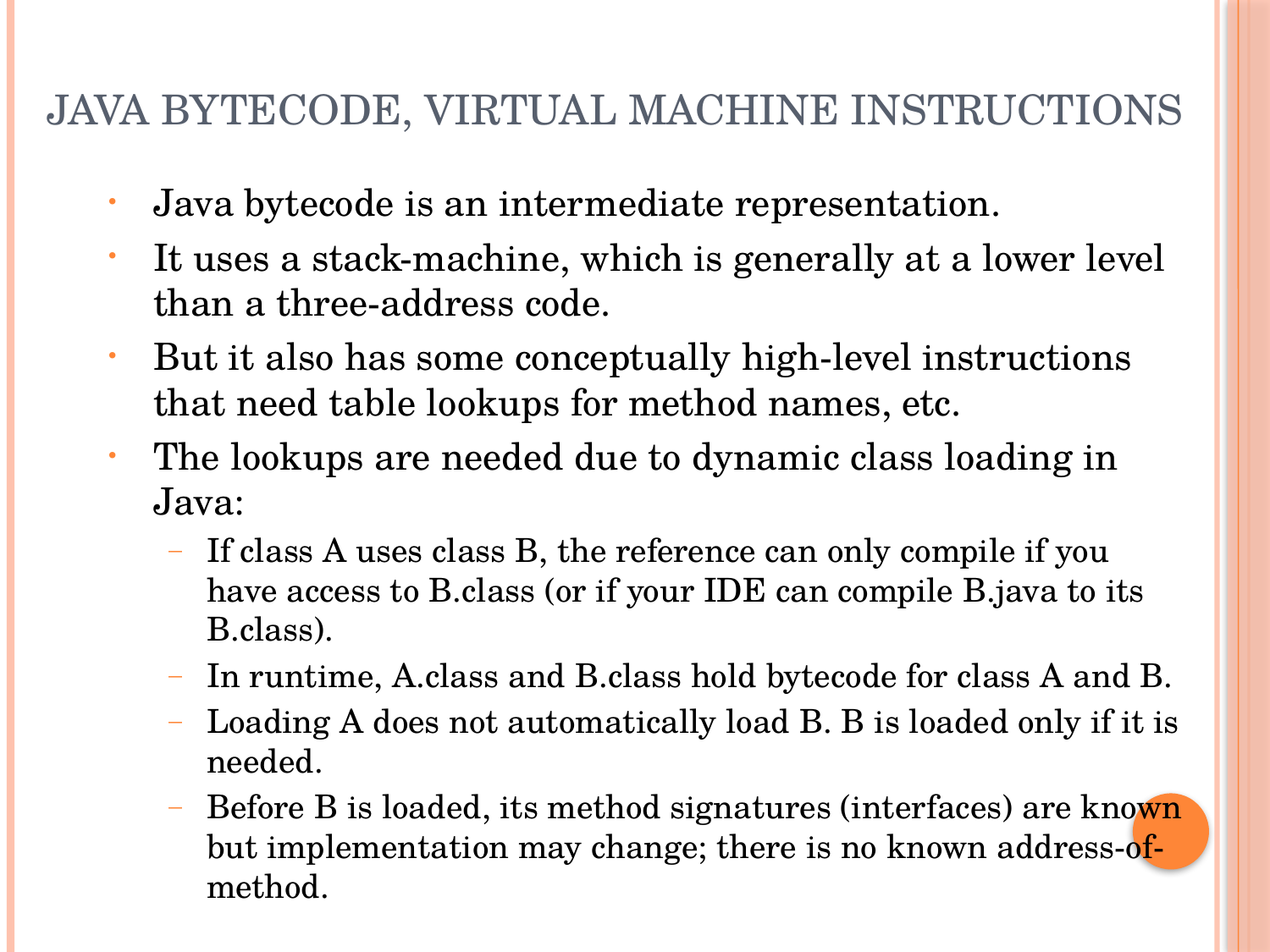

# Java Bytecode, Virtual Machine Instructions
Java bytecode is an intermediate representation.
It uses a stack-machine, which is generally at a lower level than a three-address code.
But it also has some conceptually high-level instructions that need table lookups for method names, etc.
The lookups are needed due to dynamic class loading in Java:
If class A uses class B, the reference can only compile if you have access to B.class (or if your IDE can compile B.java to its B.class).
In runtime, A.class and B.class hold bytecode for class A and B.
Loading A does not automatically load B. B is loaded only if it is needed.
Before B is loaded, its method signatures (interfaces) are known but implementation may change; there is no known address-of-method.
59